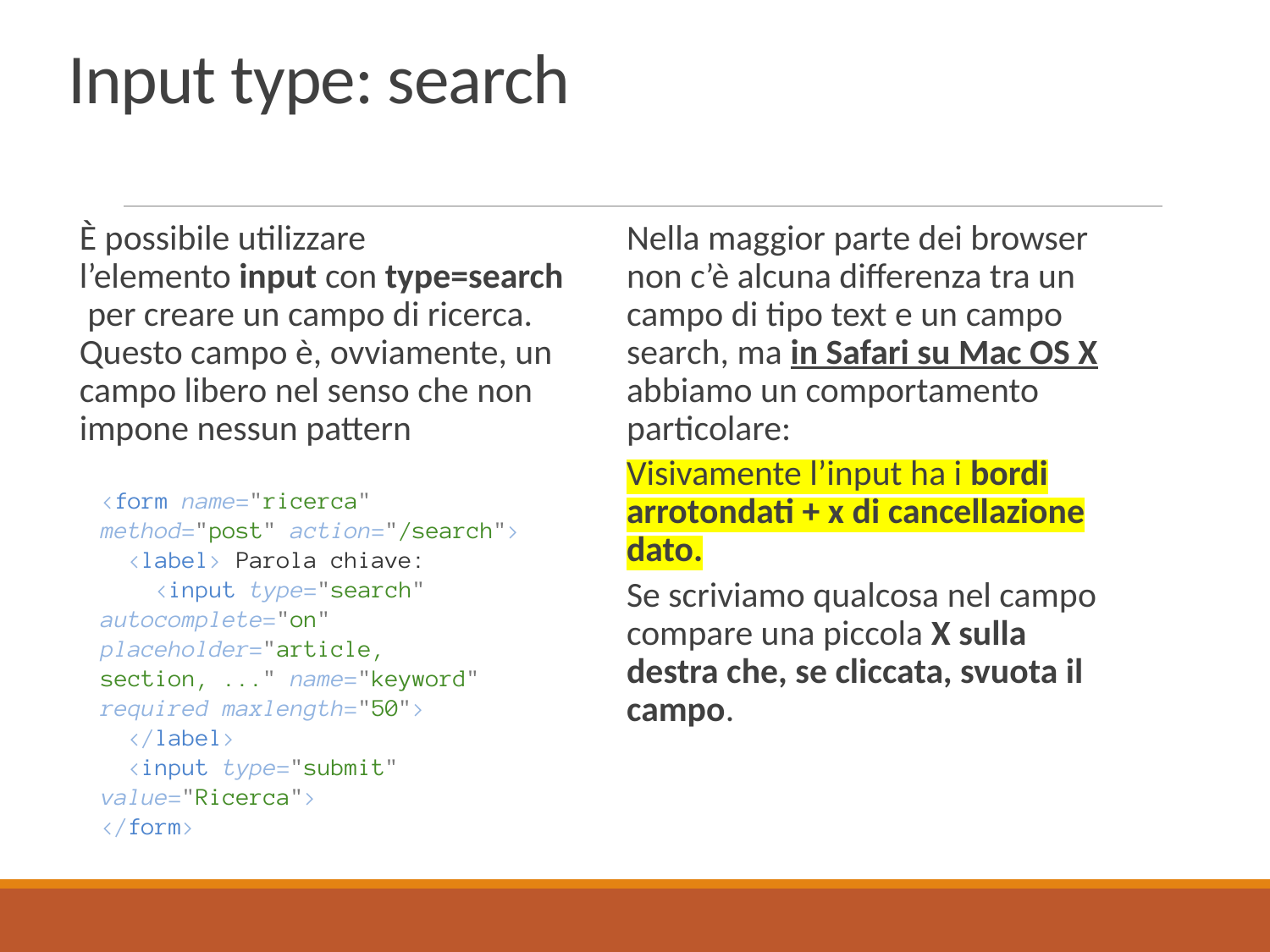

# Input type: search
È possibile utilizzare l’elemento input con type=search per creare un campo di ricerca. Questo campo è, ovviamente, un campo libero nel senso che non impone nessun pattern
Nella maggior parte dei browser non c’è alcuna differenza tra un campo di tipo text e un campo search, ma in Safari su Mac OS X abbiamo un comportamento particolare:
Visivamente l’input ha i bordi arrotondati + x di cancellazione dato.
Se scriviamo qualcosa nel campo compare una piccola X sulla destra che, se cliccata, svuota il campo.
<form name="ricerca" method="post" action="/search">
  <label> Parola chiave:
    <input type="search" autocomplete="on" placeholder="article, section, ..." name="keyword" required maxlength="50">
  </label>
  <input type="submit" value="Ricerca">
</form>